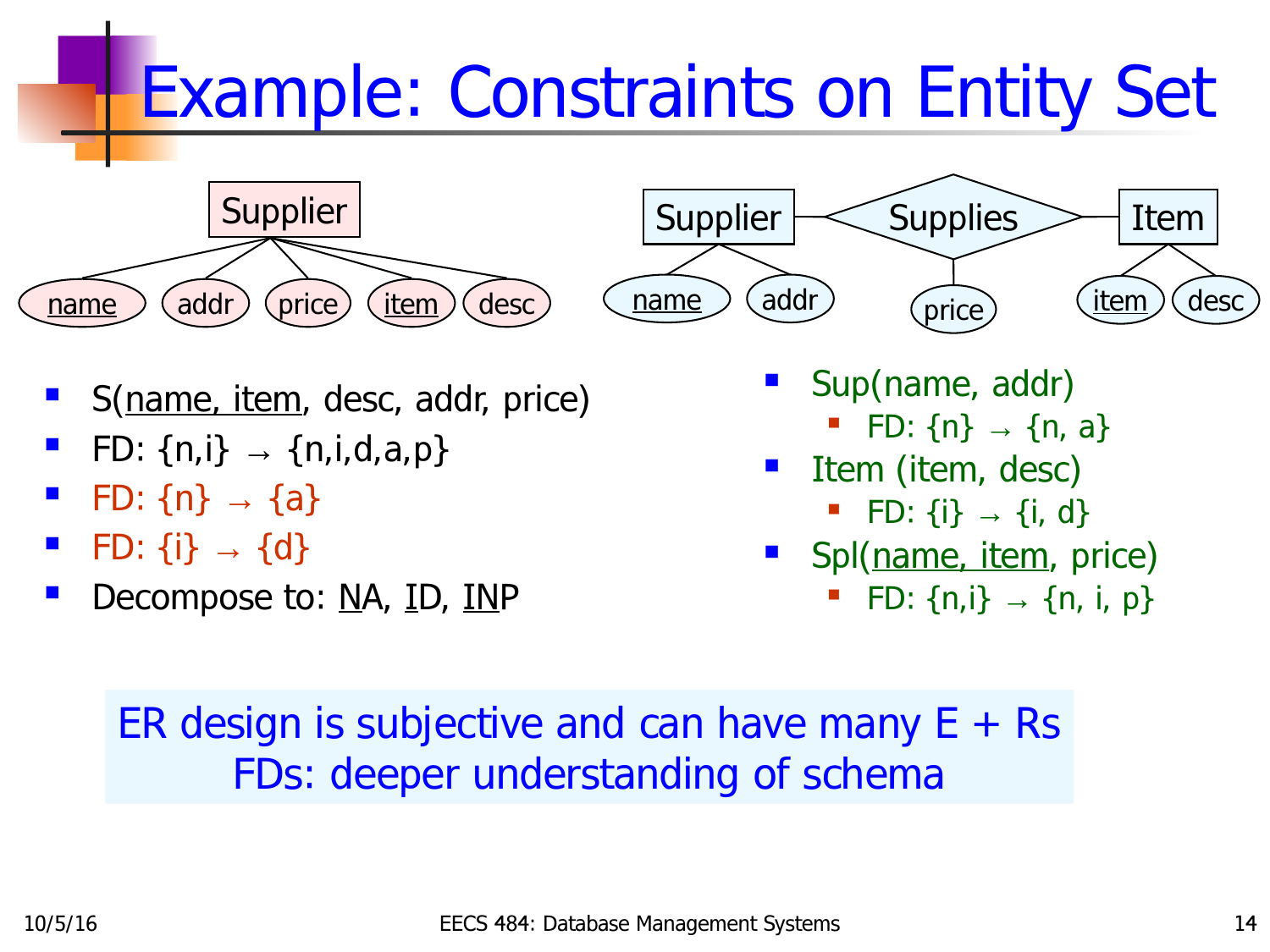

# Example: Constraints on Entity Set
Supplies
Supplier
Item
name
addr
item
desc
price
Supplier
name
addr
price
item
desc
Sup(name, addr)
FD: {n} → {n, a}
Item (item, desc)
FD: {i} → {i, d}
Spl(name, item, price)
FD: {n,i} → {n, i, p}

S(name, item, desc, addr, price)
FD: {n,i} → {n,i,d,a,p}
FD: {n} → {a}
FD: {i} → {d}
Decompose to: NA, ID, INP
ER design is subjective and can have many E + Rs
FDs: deeper understanding of schema
10/5/16
EECS 484: Database Management Systems
14